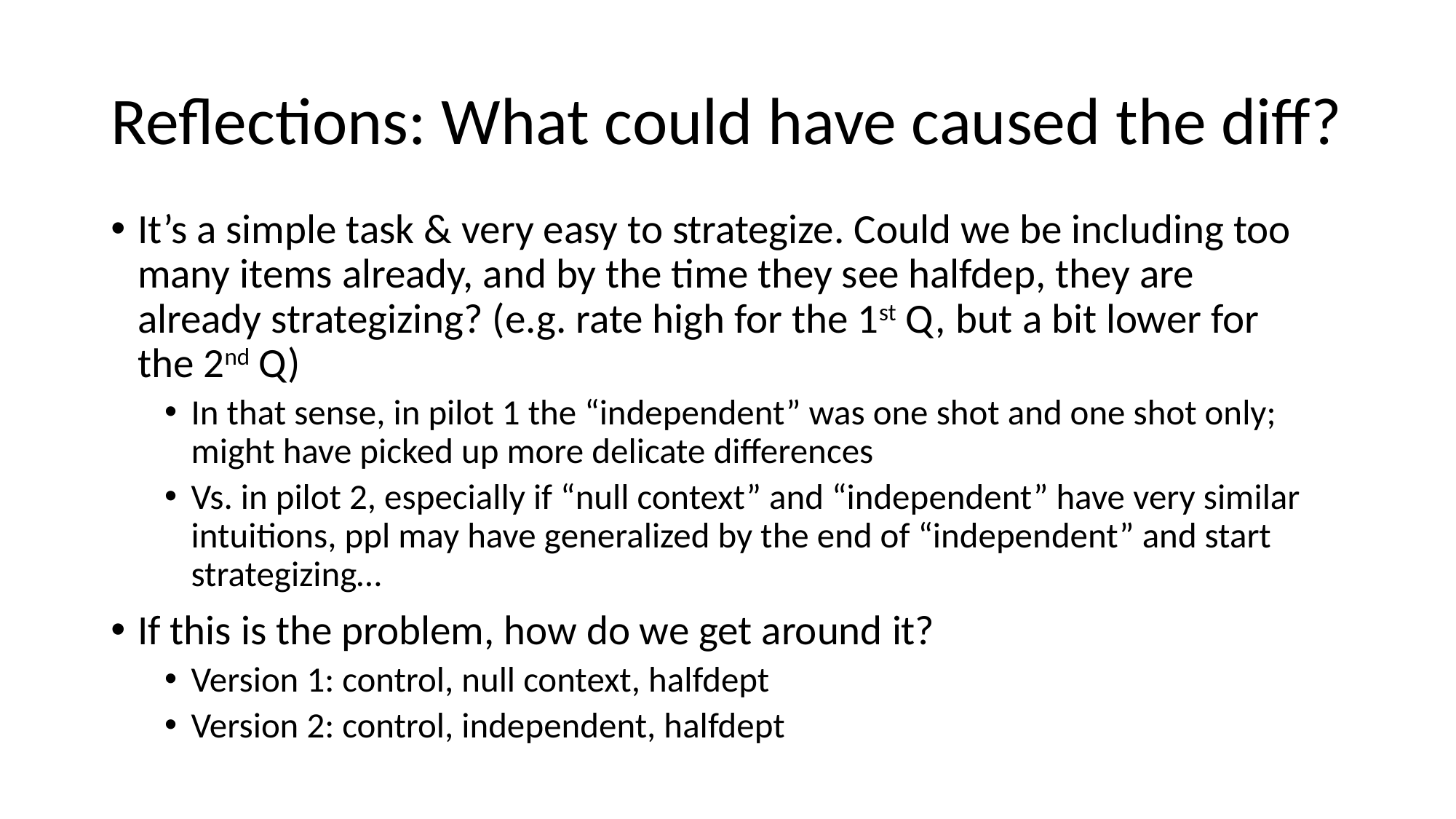

# Reflections: What could have caused the diff?
It’s a simple task & very easy to strategize. Could we be including too many items already, and by the time they see halfdep, they are already strategizing? (e.g. rate high for the 1st Q, but a bit lower for the 2nd Q)
In that sense, in pilot 1 the “independent” was one shot and one shot only; might have picked up more delicate differences
Vs. in pilot 2, especially if “null context” and “independent” have very similar intuitions, ppl may have generalized by the end of “independent” and start strategizing…
If this is the problem, how do we get around it?
Version 1: control, null context, halfdept
Version 2: control, independent, halfdept